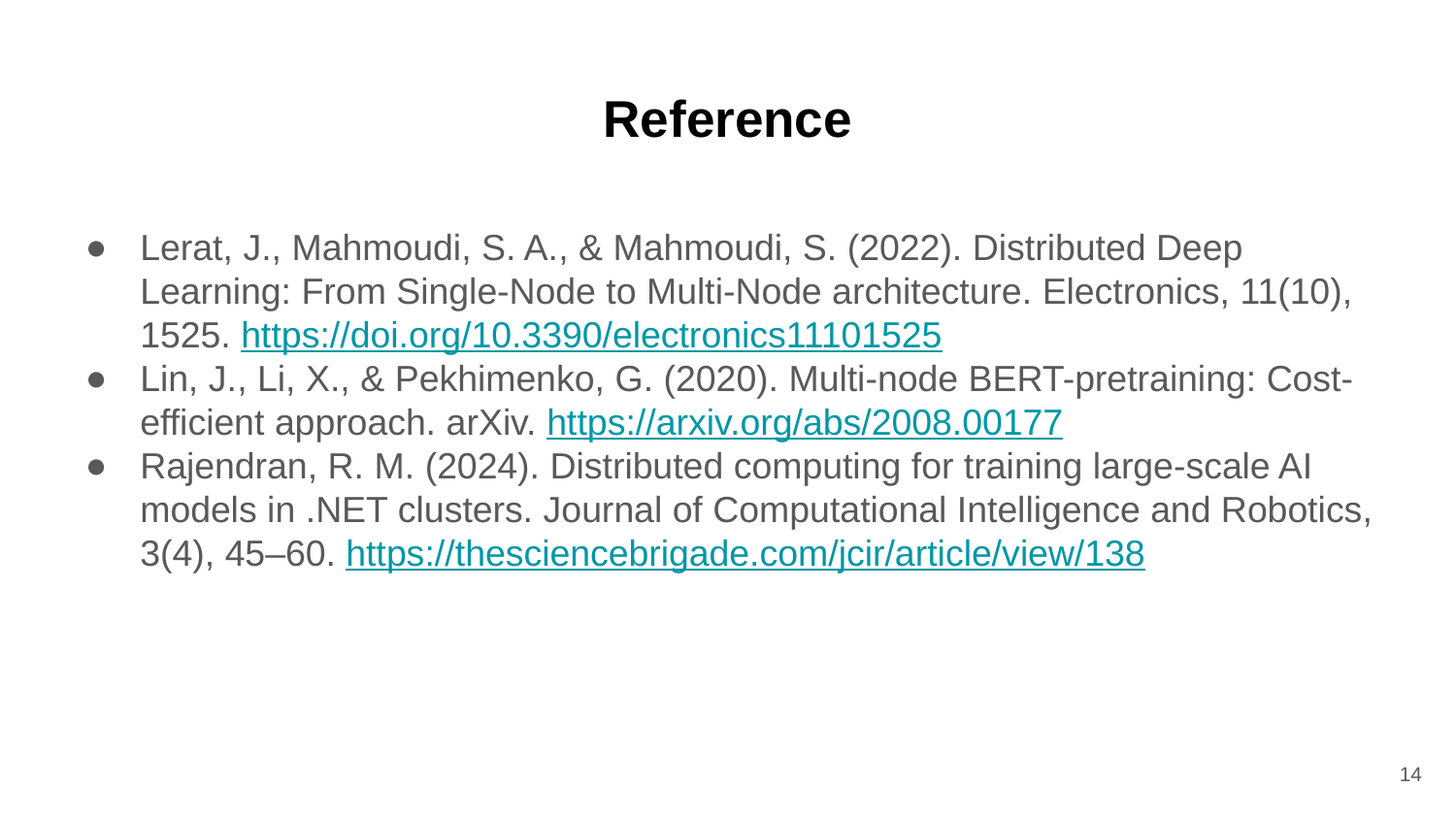

# Reference
Lerat, J., Mahmoudi, S. A., & Mahmoudi, S. (2022). Distributed Deep Learning: From Single-Node to Multi-Node architecture. Electronics, 11(10), 1525. https://doi.org/10.3390/electronics11101525
Lin, J., Li, X., & Pekhimenko, G. (2020). Multi-node BERT-pretraining: Cost-efficient approach. arXiv. https://arxiv.org/abs/2008.00177
Rajendran, R. M. (2024). Distributed computing for training large-scale AI models in .NET clusters. Journal of Computational Intelligence and Robotics, 3(4), 45–60. https://thesciencebrigade.com/jcir/article/view/138
14